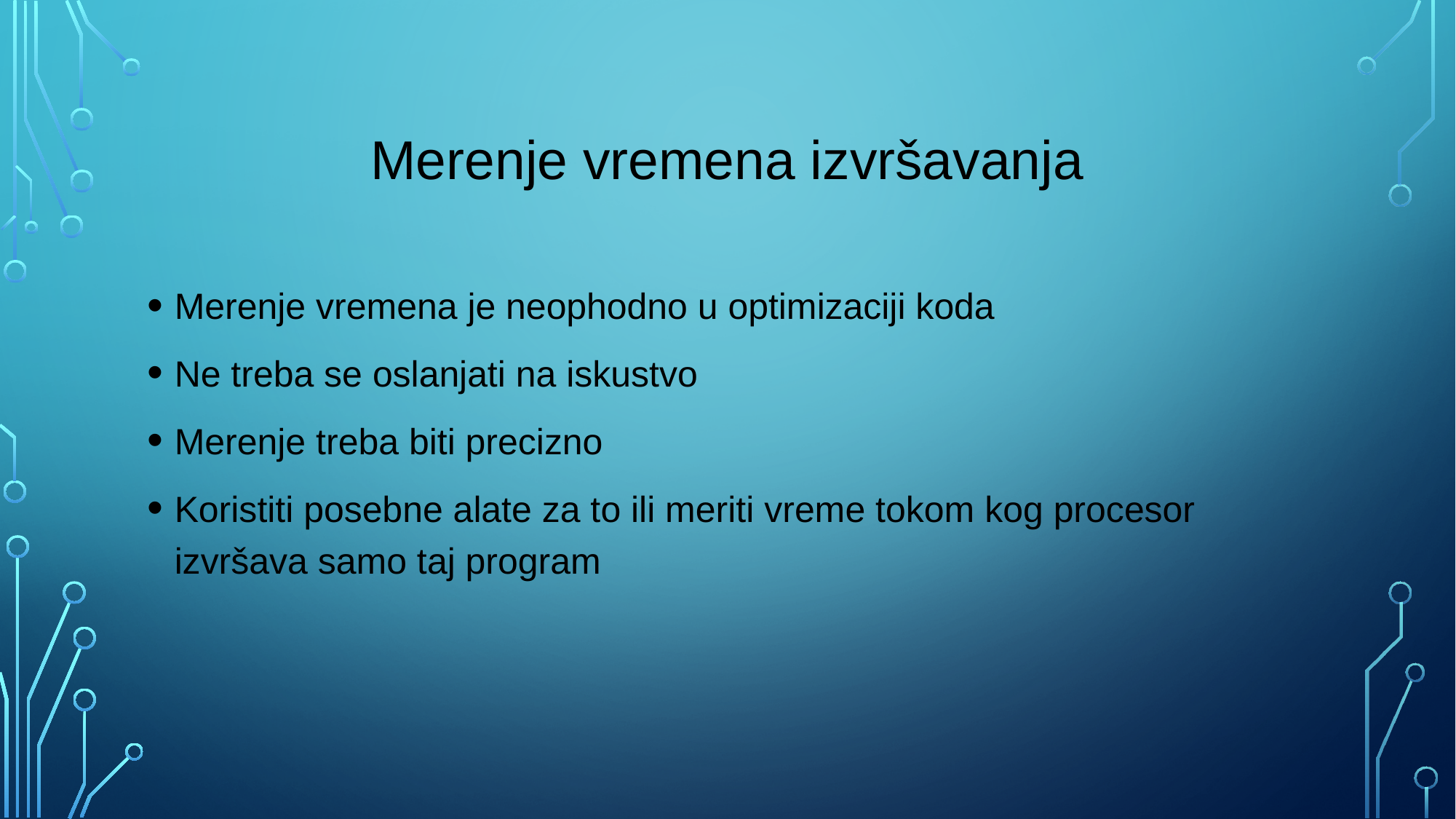

# Merenje vremena izvršavanja
Merenje vremena je neophodno u optimizaciji koda
Ne treba se oslanjati na iskustvo
Merenje treba biti precizno
Koristiti posebne alate za to ili meriti vreme tokom kog procesor izvršava samo taj program